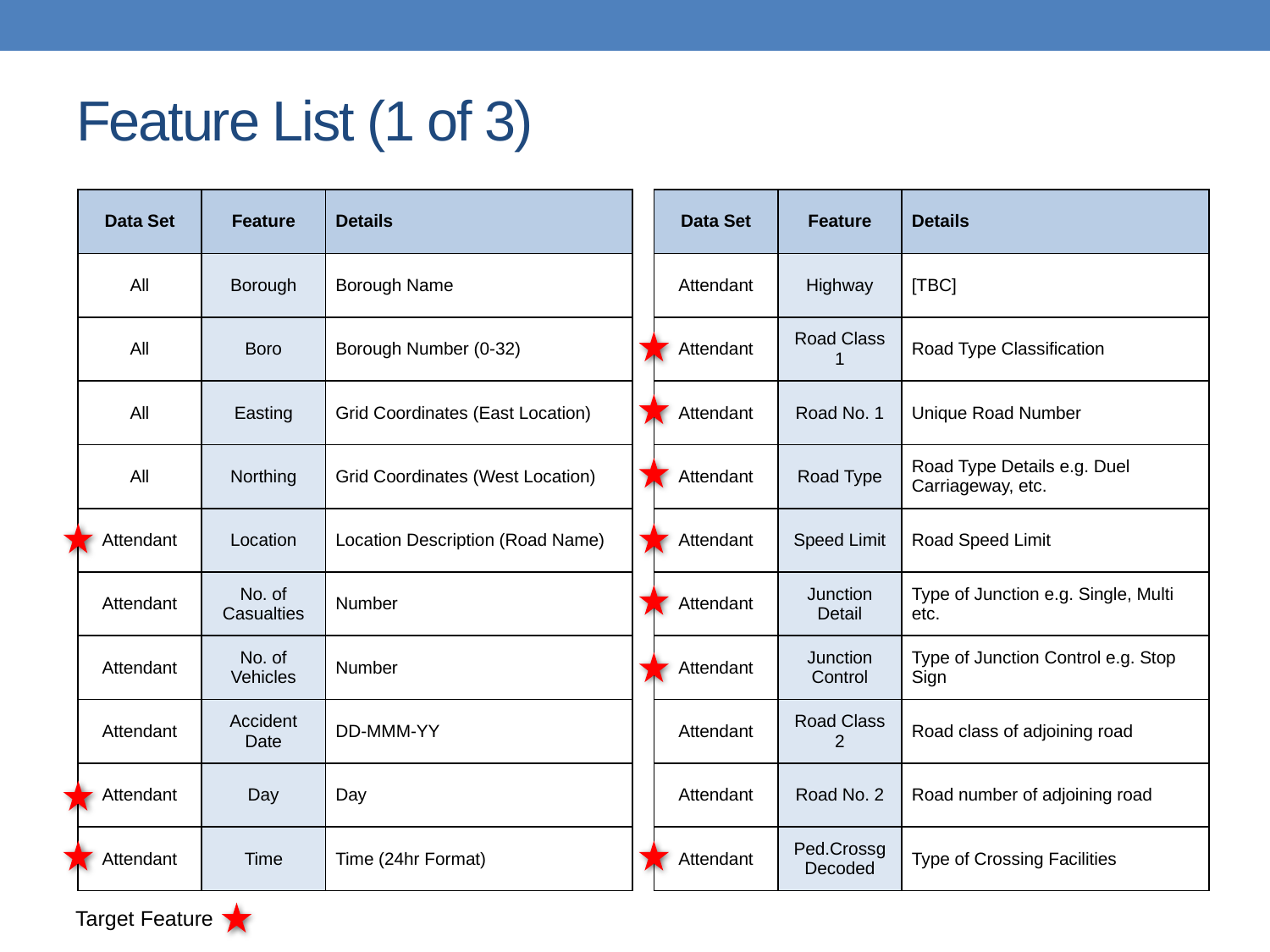

# Feature List (1 of 3)
| Data Set | Feature | Details |
| --- | --- | --- |
| All | Borough | Borough Name |
| All | Boro | Borough Number (0-32) |
| All | Easting | Grid Coordinates (East Location) |
| All | Northing | Grid Coordinates (West Location) |
| Attendant | Location | Location Description (Road Name) |
| Attendant | No. of Casualties | Number |
| Attendant | No. of Vehicles | Number |
| Attendant | Accident Date | DD-MMM-YY |
| Attendant | Day | Day |
| Attendant | Time | Time (24hr Format) |
| Data Set | Feature | Details |
| --- | --- | --- |
| Attendant | Highway | [TBC] |
| Attendant | Road Class 1 | Road Type Classification |
| Attendant | Road No. 1 | Unique Road Number |
| Attendant | Road Type | Road Type Details e.g. Duel Carriageway, etc. |
| Attendant | Speed Limit | Road Speed Limit |
| Attendant | Junction Detail | Type of Junction e.g. Single, Multi etc. |
| Attendant | Junction Control | Type of Junction Control e.g. Stop Sign |
| Attendant | Road Class 2 | Road class of adjoining road |
| Attendant | Road No. 2 | Road number of adjoining road |
| Attendant | Ped.Crossg Decoded | Type of Crossing Facilities |

Target Feature